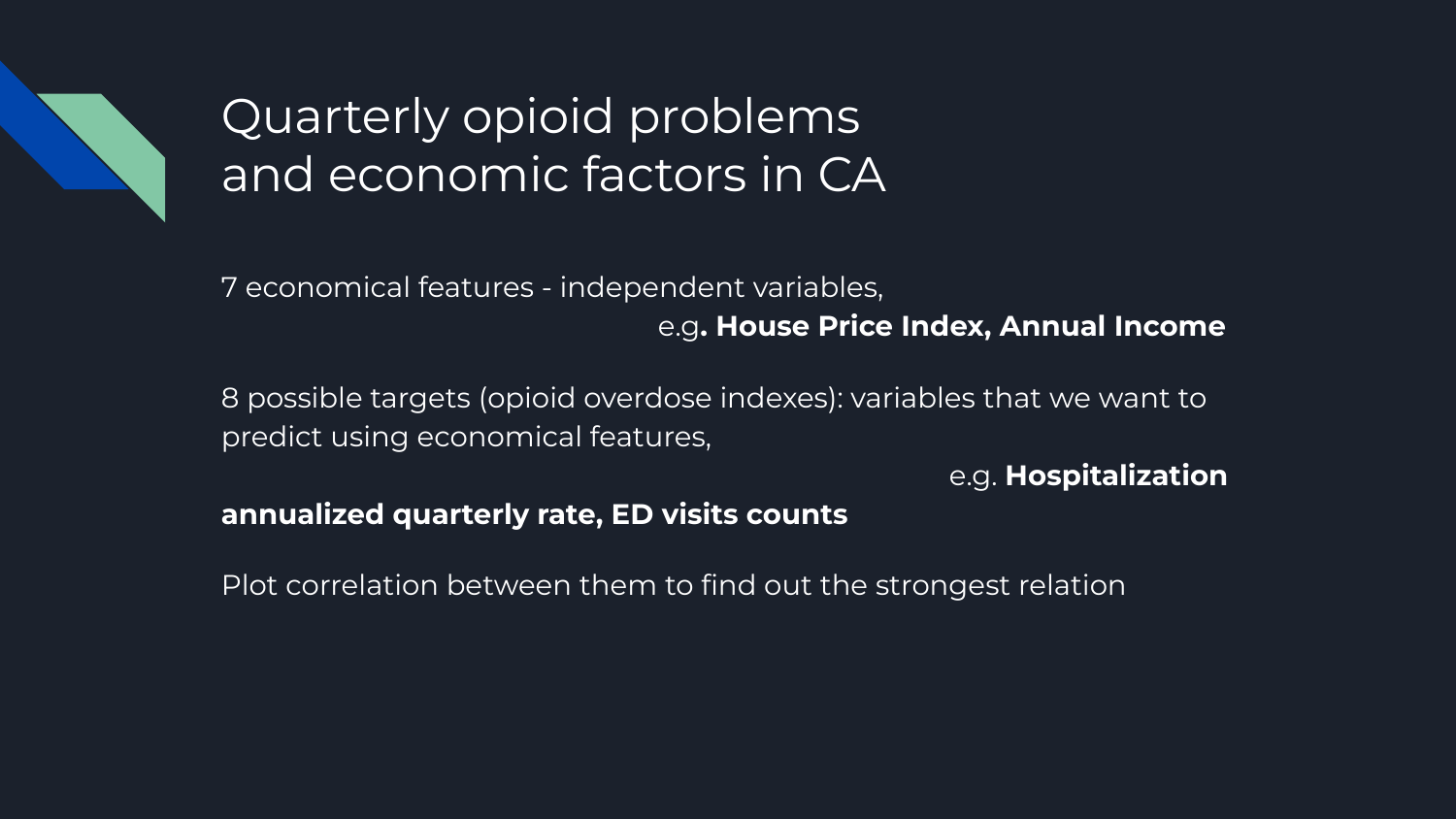

# Quarterly opioid problems
and economic factors in CA
7 economical features - independent variables, 						e.g. House Price Index, Annual Income
8 possible targets (opioid overdose indexes): variables that we want to predict using economical features, 									e.g. Hospitalization annualized quarterly rate, ED visits counts
Plot correlation between them to find out the strongest relation